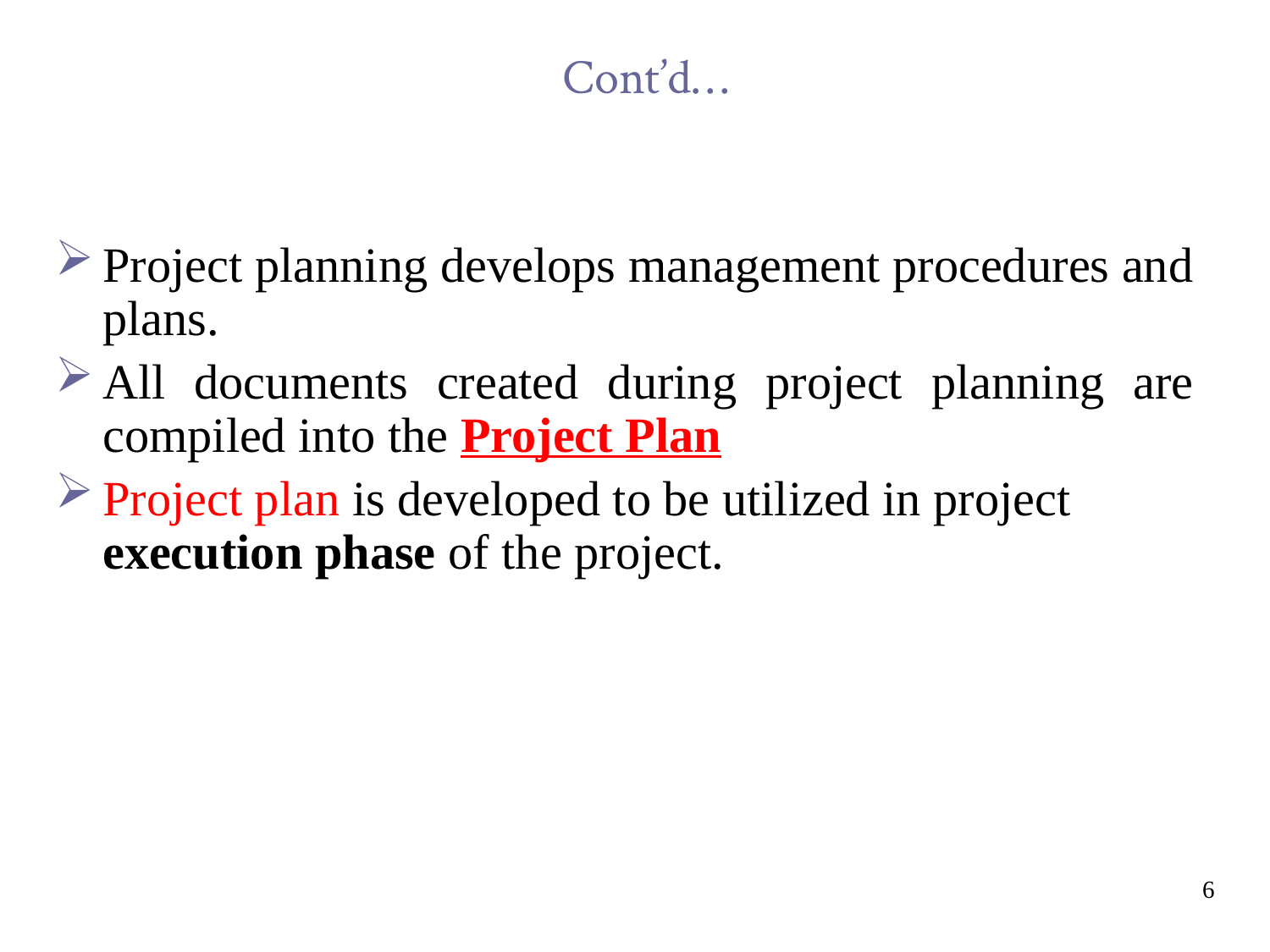

# Cont’d…

Project planning develops management procedures and plans.
All documents created during project planning are compiled into the Project Plan
Project plan is developed to be utilized in project execution phase of the project.

6